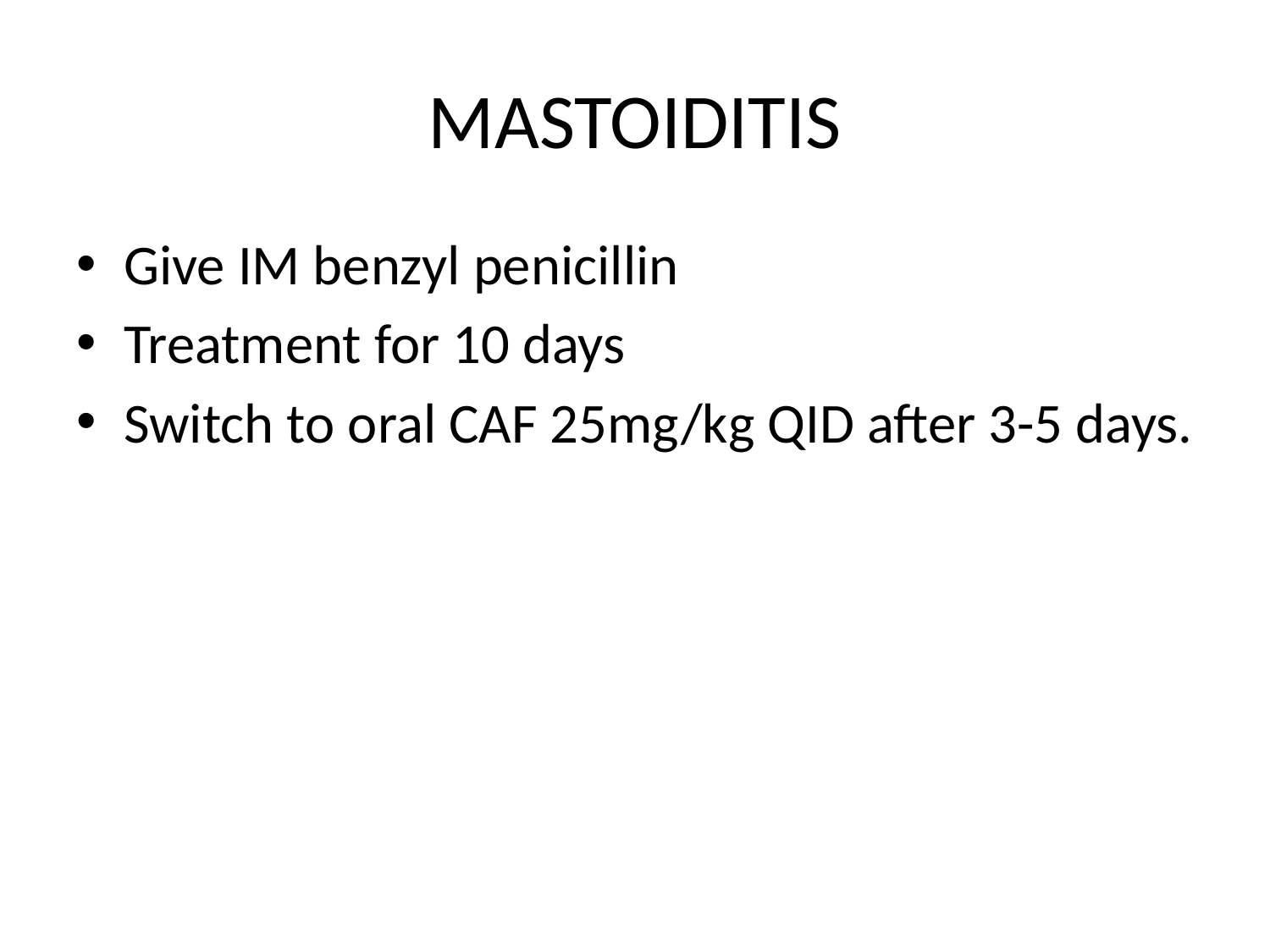

# MASTOIDITIS
Give IM benzyl penicillin
Treatment for 10 days
Switch to oral CAF 25mg/kg QID after 3-5 days.